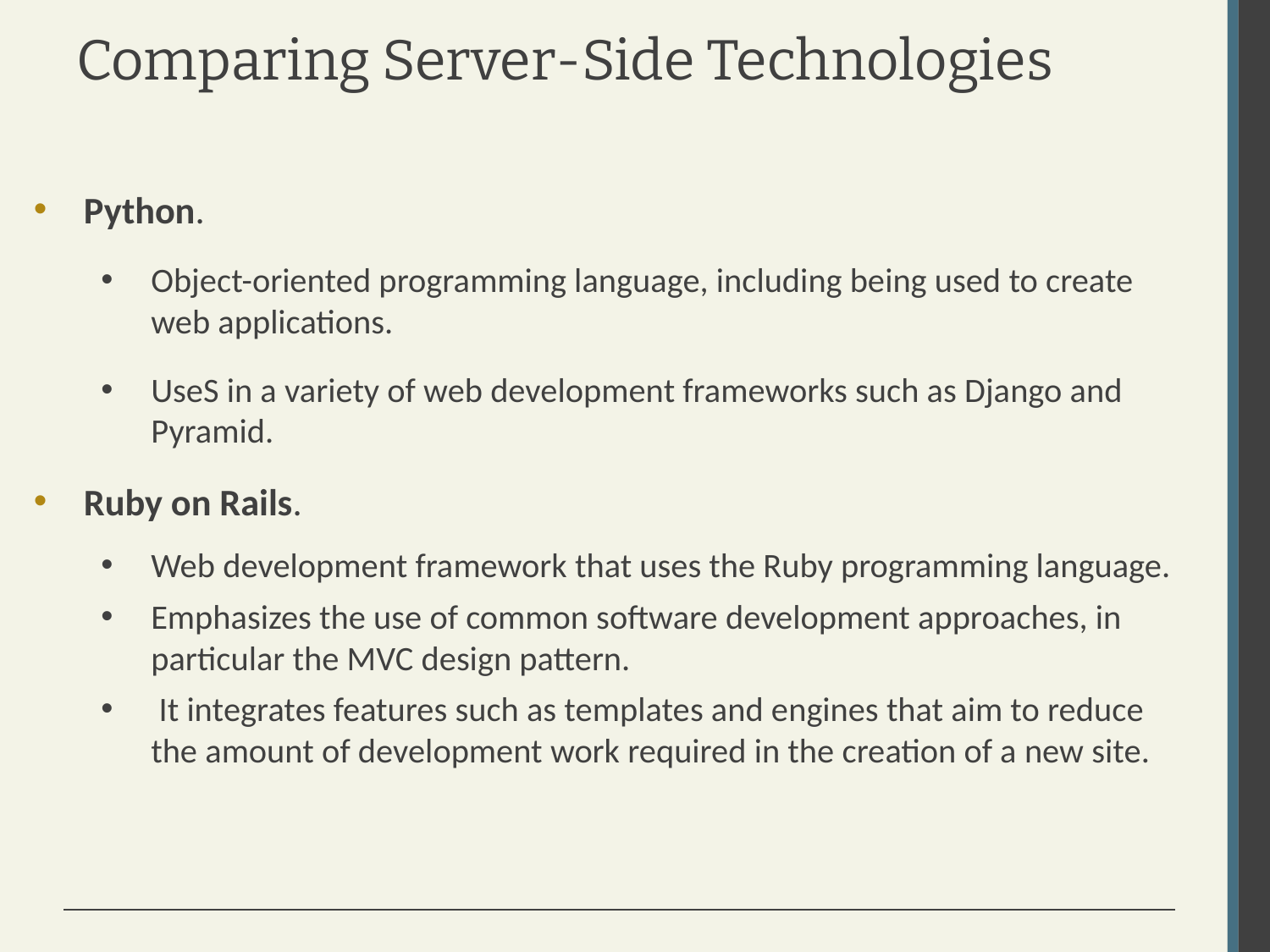

# Comparing Server-Side Technologies
Python.
Object-oriented programming language, including being used to create web applications.
UseS in a variety of web development frameworks such as Django and Pyramid.
Ruby on Rails.
Web development framework that uses the Ruby programming language.
Emphasizes the use of common software development approaches, in particular the MVC design pattern.
 It integrates features such as templates and engines that aim to reduce the amount of development work required in the creation of a new site.